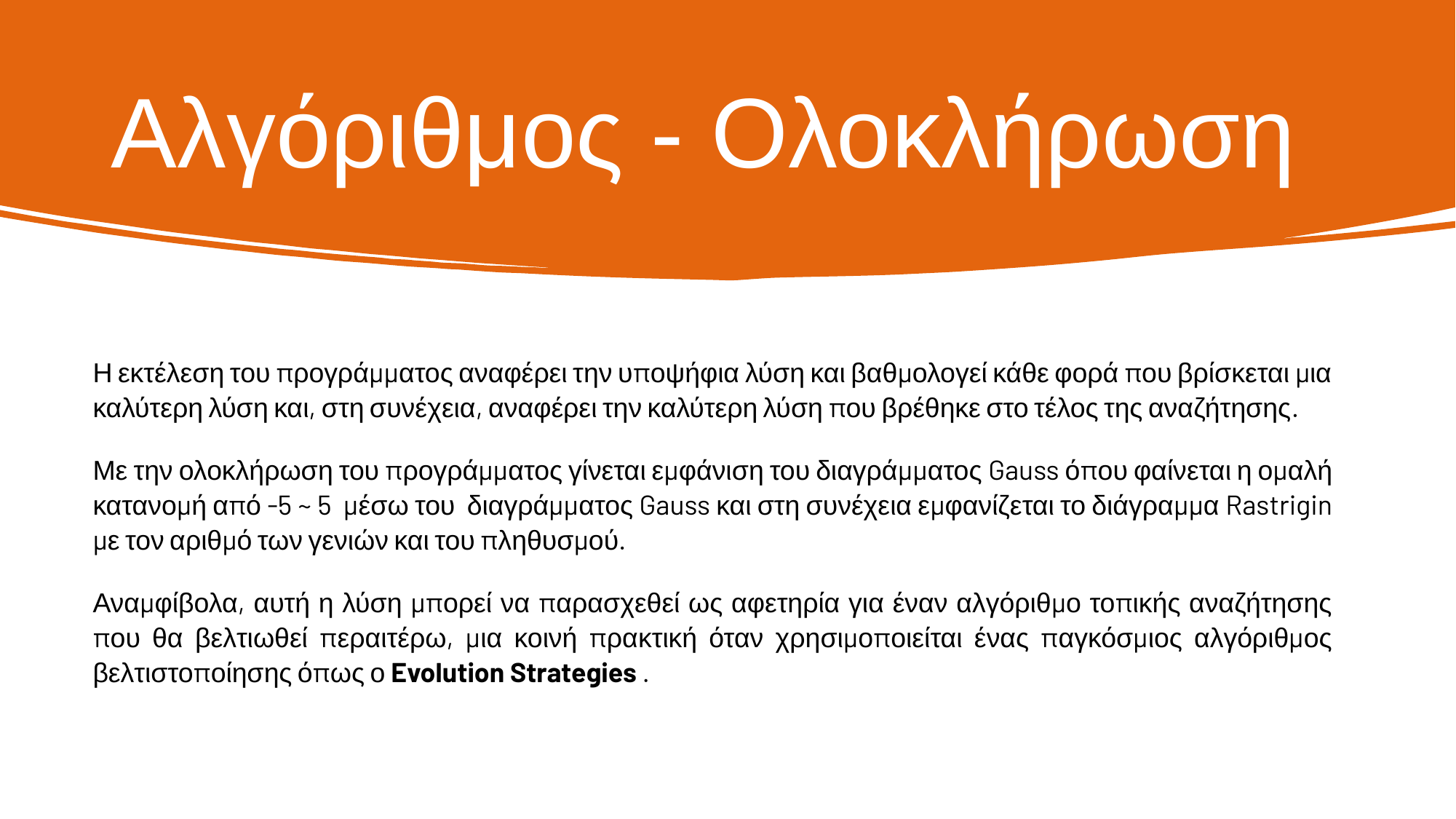

# Αλγόριθμος - Ολοκλήρωση

Η εκτέλεση του προγράμματος αναφέρει την υποψήφια λύση και βαθμολογεί κάθε φορά που βρίσκεται μια καλύτερη λύση και, στη συνέχεια, αναφέρει την καλύτερη λύση που βρέθηκε στο τέλος της αναζήτησης.
Με την ολοκλήρωση του προγράμματος γίνεται εμφάνιση του διαγράμματος Gauss όπου φαίνεται η ομαλή κατανομή από -5 ~ 5  μέσω του  διαγράμματος Gauss και στη συνέχεια εμφανίζεται το διάγραμμα Rastrigin με τον αριθμό των γενιών και του πληθυσμού.
Αναμφίβολα, αυτή η λύση μπορεί να παρασχεθεί ως αφετηρία για έναν αλγόριθμο τοπικής αναζήτησης που θα βελτιωθεί περαιτέρω, μια κοινή πρακτική όταν χρησιμοποιείται ένας παγκόσμιος αλγόριθμος βελτιστοποίησης όπως ο Evolution Strategies .